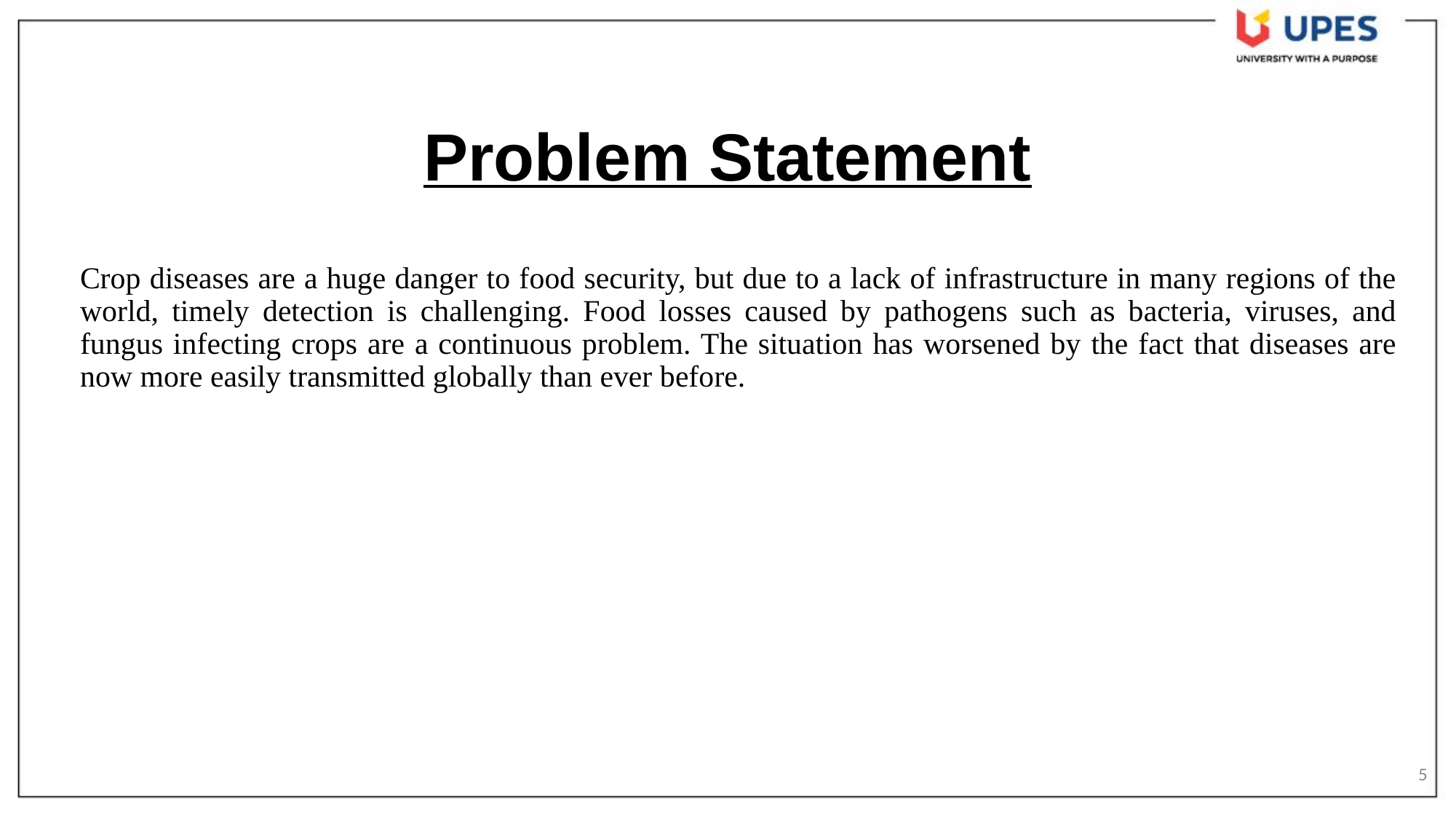

# Problem Statement
Crop diseases are a huge danger to food security, but due to a lack of infrastructure in many regions of the world, timely detection is challenging. Food losses caused by pathogens such as bacteria, viruses, and fungus infecting crops are a continuous problem. The situation has worsened by the fact that diseases are now more easily transmitted globally than ever before.

5